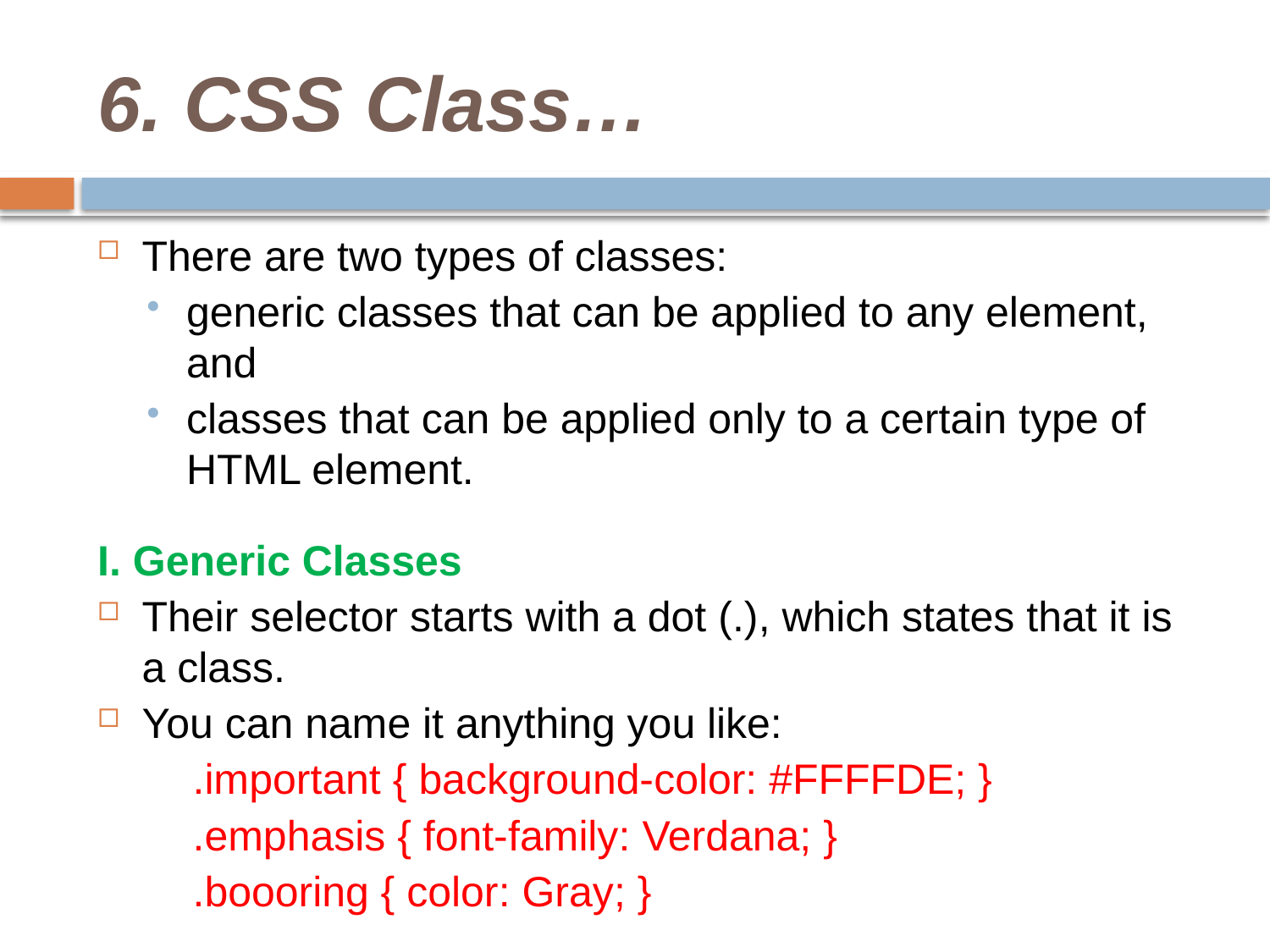

# 6. CSS Class…
There are two types of classes:
generic classes that can be applied to any element, and
classes that can be applied only to a certain type of HTML element.

I. Generic Classes
Their selector starts with a dot (.), which states that it is a class.
You can name it anything you like:
.important { background-color: #FFFFDE; }
.emphasis { font-family: Verdana; }
.boooring { color: Gray; }

To apply a class to a certain HTML element, use its class attribute where you state the class name without the dot.